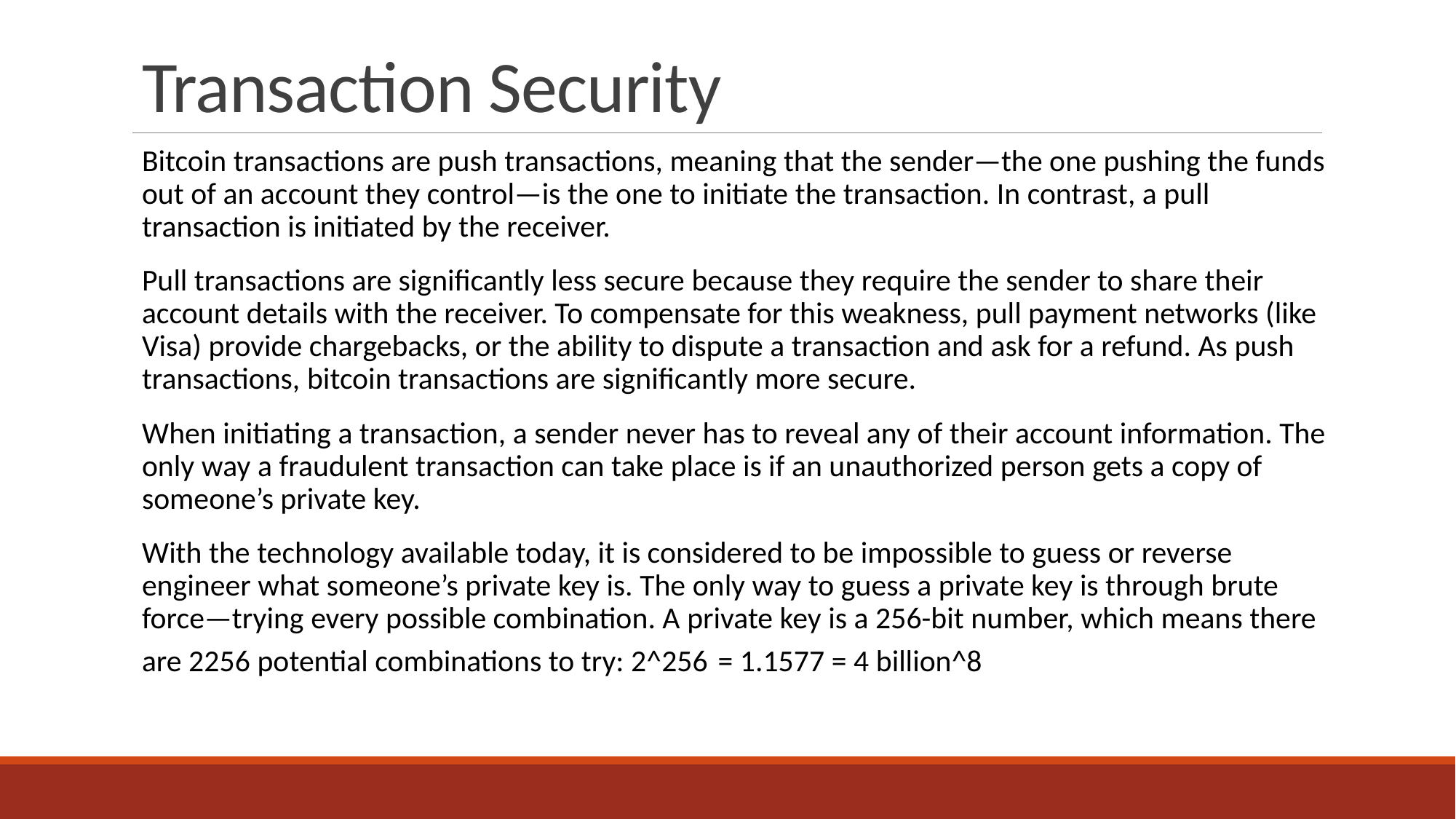

# Transaction Security
Bitcoin transactions are push transactions, meaning that the sender—the one pushing the funds out of an account they control—is the one to initiate the transaction. In contrast, a pull transaction is initiated by the receiver.
Pull transactions are significantly less secure because they require the sender to share their account details with the receiver. To compensate for this weakness, pull payment networks (like Visa) provide chargebacks, or the ability to dispute a transaction and ask for a refund. As push transactions, bitcoin transactions are significantly more secure.
When initiating a transaction, a sender never has to reveal any of their account information. The only way a fraudulent transaction can take place is if an unauthorized person gets a copy of someone’s private key.
With the technology available today, it is considered to be impossible to guess or reverse engineer what someone’s private key is. The only way to guess a private key is through brute force—trying every possible combination. A private key is a 256-bit number, which means there are 2256 potential combinations to try: 2^256 = 1.1577 = 4 billion^8